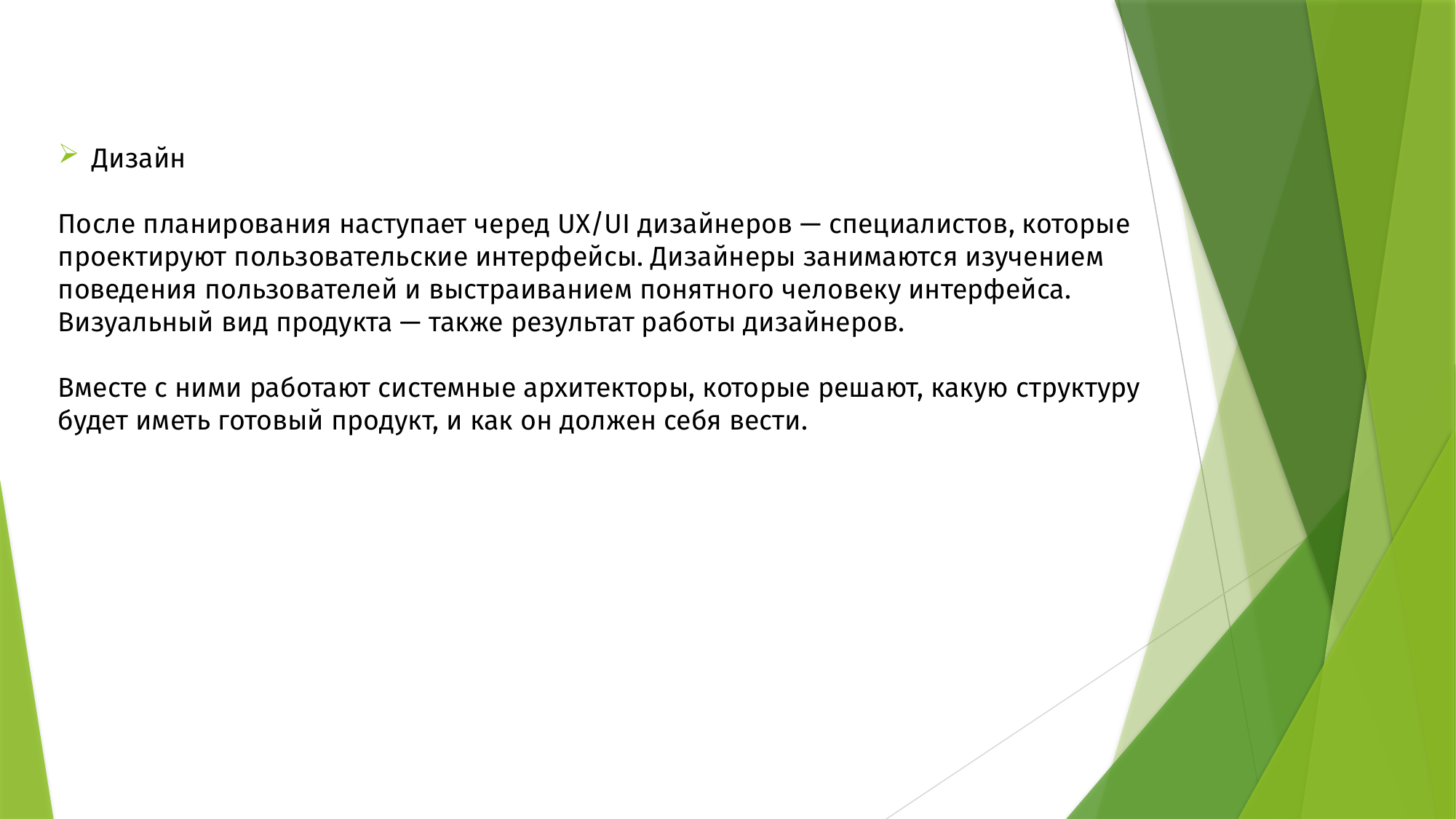

Дизайн
После планирования наступает черед UX/UI дизайнеров — специалистов, которые проектируют пользовательские интерфейсы. Дизайнеры занимаются изучением поведения пользователей и выстраиванием понятного человеку интерфейса. Визуальный вид продукта — также результат работы дизайнеров.
Вместе с ними работают системные архитекторы, которые решают, какую структуру будет иметь готовый продукт, и как он должен себя вести.